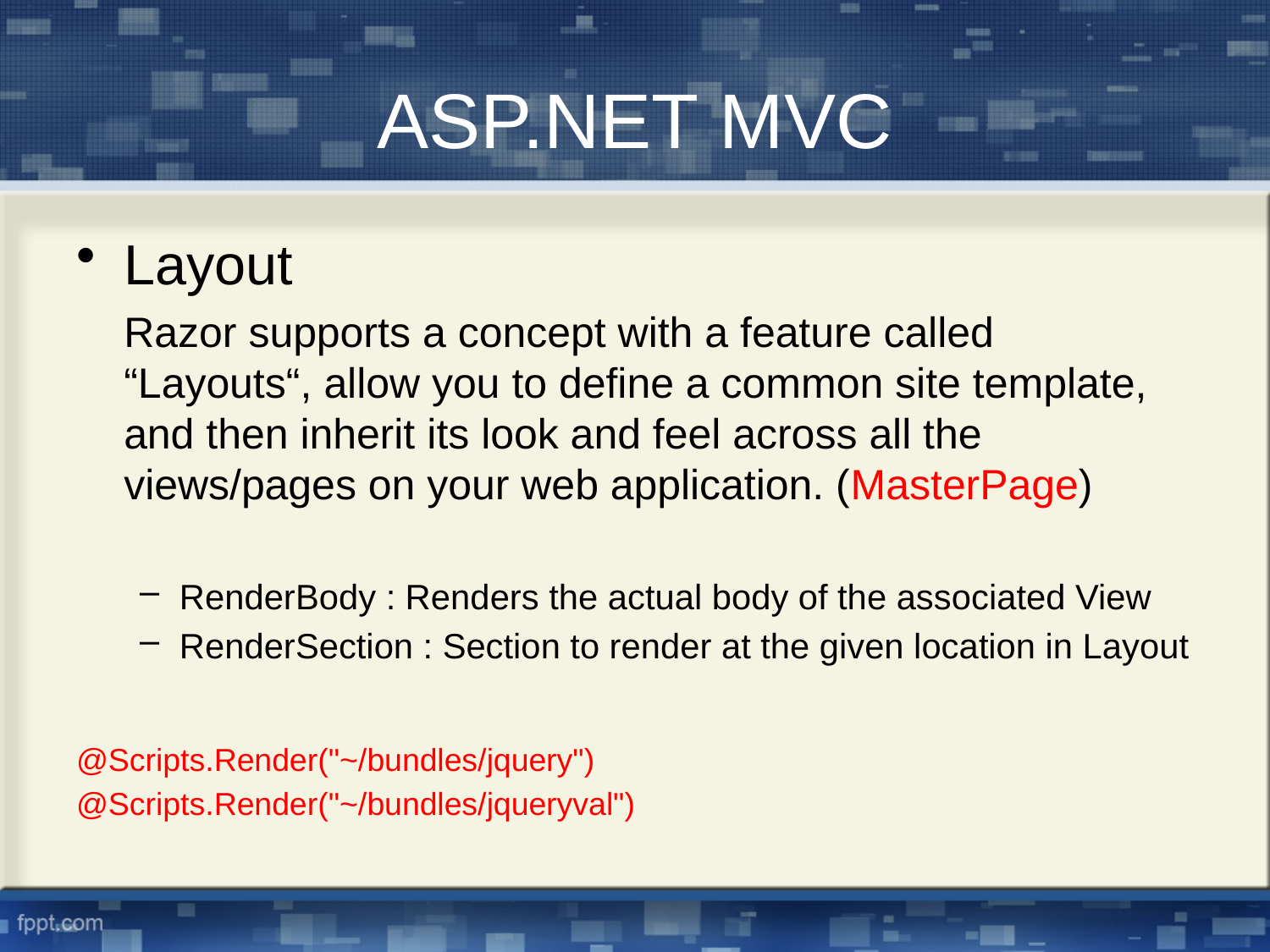

# ASP.NET MVC
Layout
	Razor supports a concept with a feature called “Layouts“, allow you to define a common site template, and then inherit its look and feel across all the views/pages on your web application. (MasterPage)

RenderBody : Renders the actual body of the associated View
RenderSection : Section to render at the given location in Layout

@Scripts.Render("~/bundles/jquery")
@Scripts.Render("~/bundles/jqueryval")